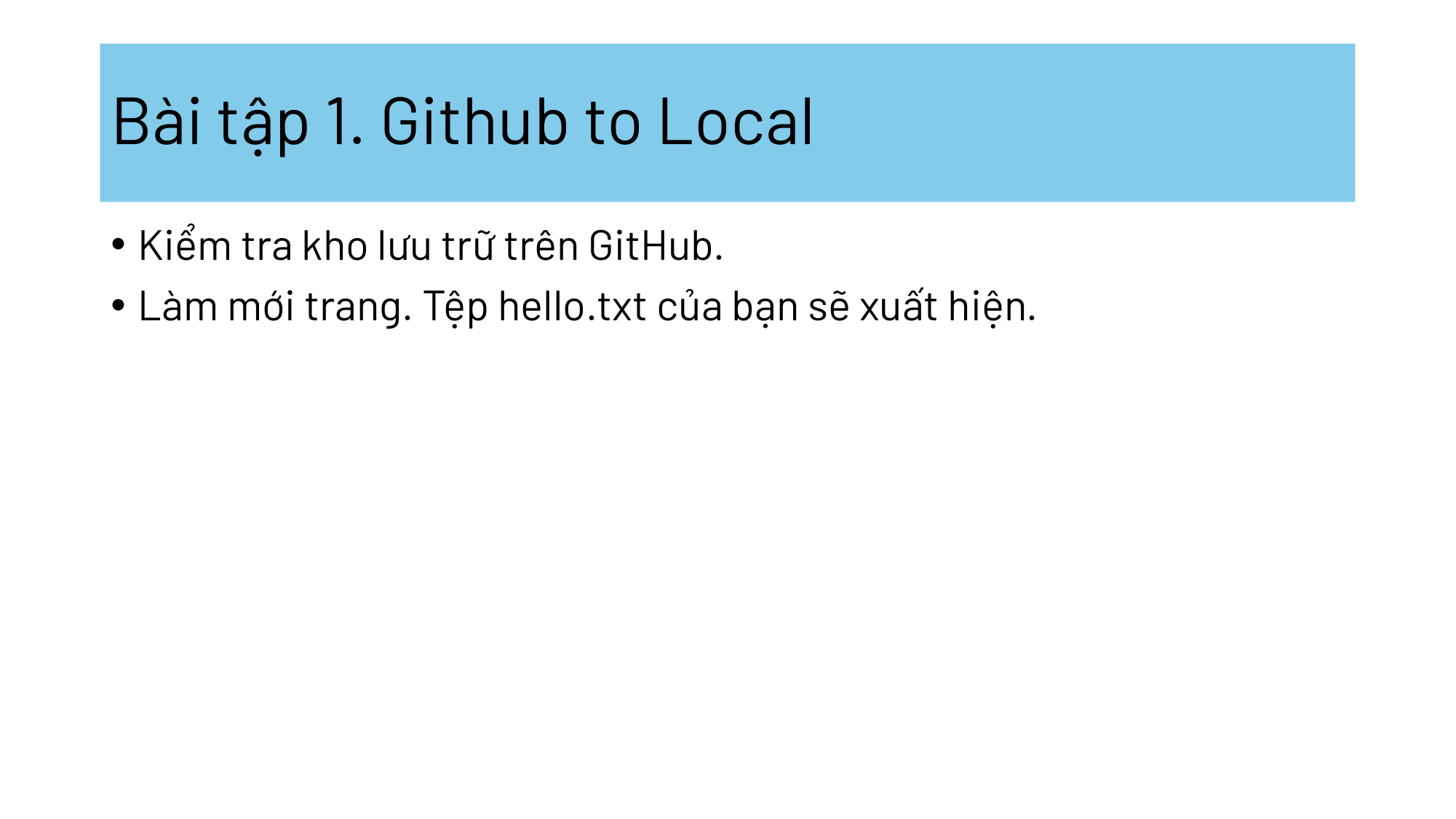

# Bài tập 1. Github to Local
Kiểm tra kho lưu trữ trên GitHub.
Làm mới trang. Tệp hello.txt của bạn sẽ xuất hiện.